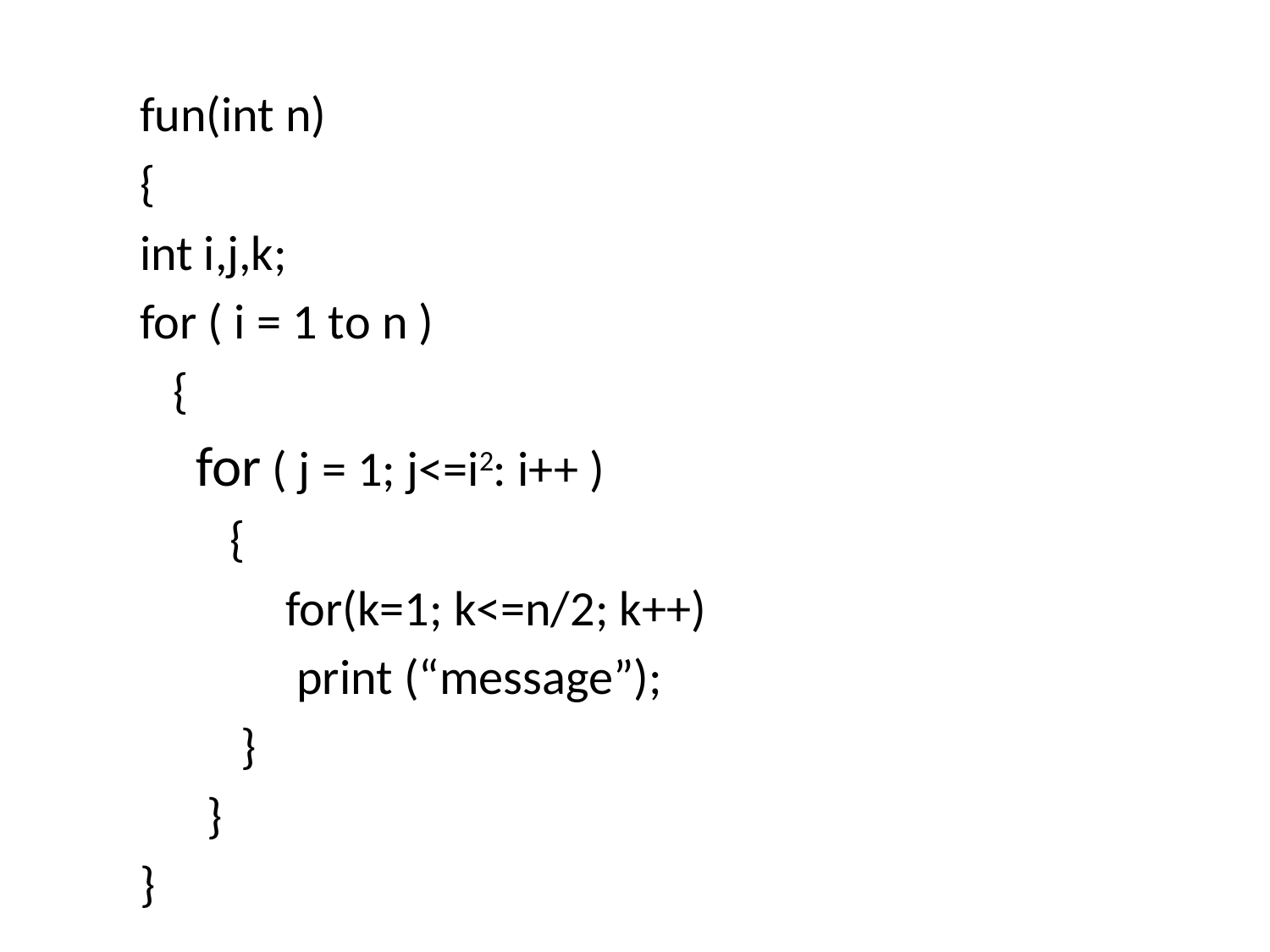

fun(int n)
{
int i,j,k;
for ( i = 1 to n )
   {
     for ( j = 1; j<=i2: i++ )
        {
             for(k=1; k<=n/2; k++)
              print (“message”);
         }
      }
}